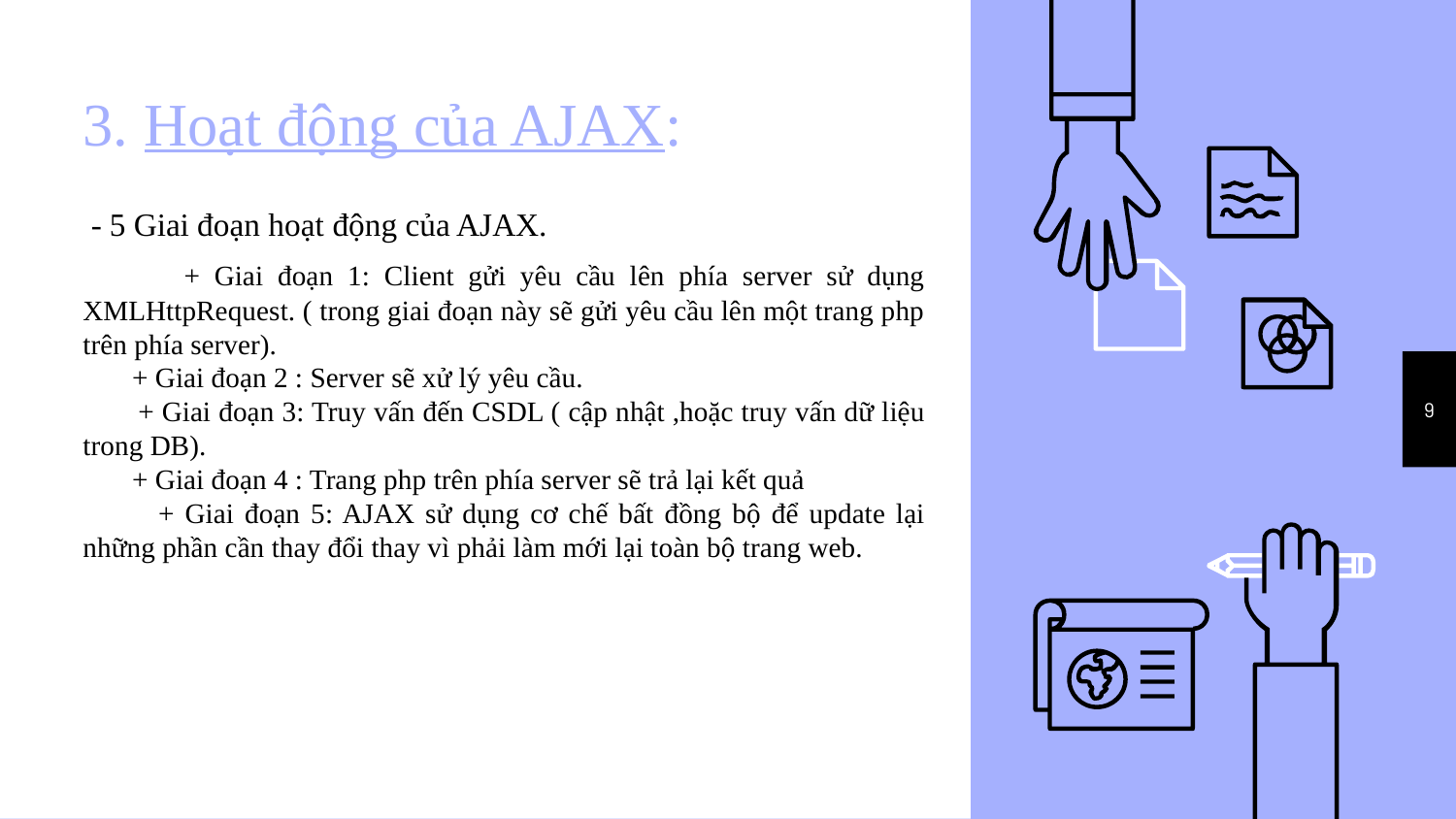

# 3. Hoạt động của AJAX:
 - 5 Giai đoạn hoạt động của AJAX.
       + Giai đoạn 1: Client gửi yêu cầu lên phía server sử dụng XMLHttpRequest. ( trong giai đoạn này sẽ gửi yêu cầu lên một trang php trên phía server).
       + Giai đoạn 2 : Server sẽ xử lý yêu cầu.
       + Giai đoạn 3: Truy vấn đến CSDL ( cập nhật ,hoặc truy vấn dữ liệu trong DB).
       + Giai đoạn 4 : Trang php trên phía server sẽ trả lại kết quả
       + Giai đoạn 5: AJAX sử dụng cơ chế bất đồng bộ để update lại những phần cần thay đổi thay vì phải làm mới lại toàn bộ trang web.
9